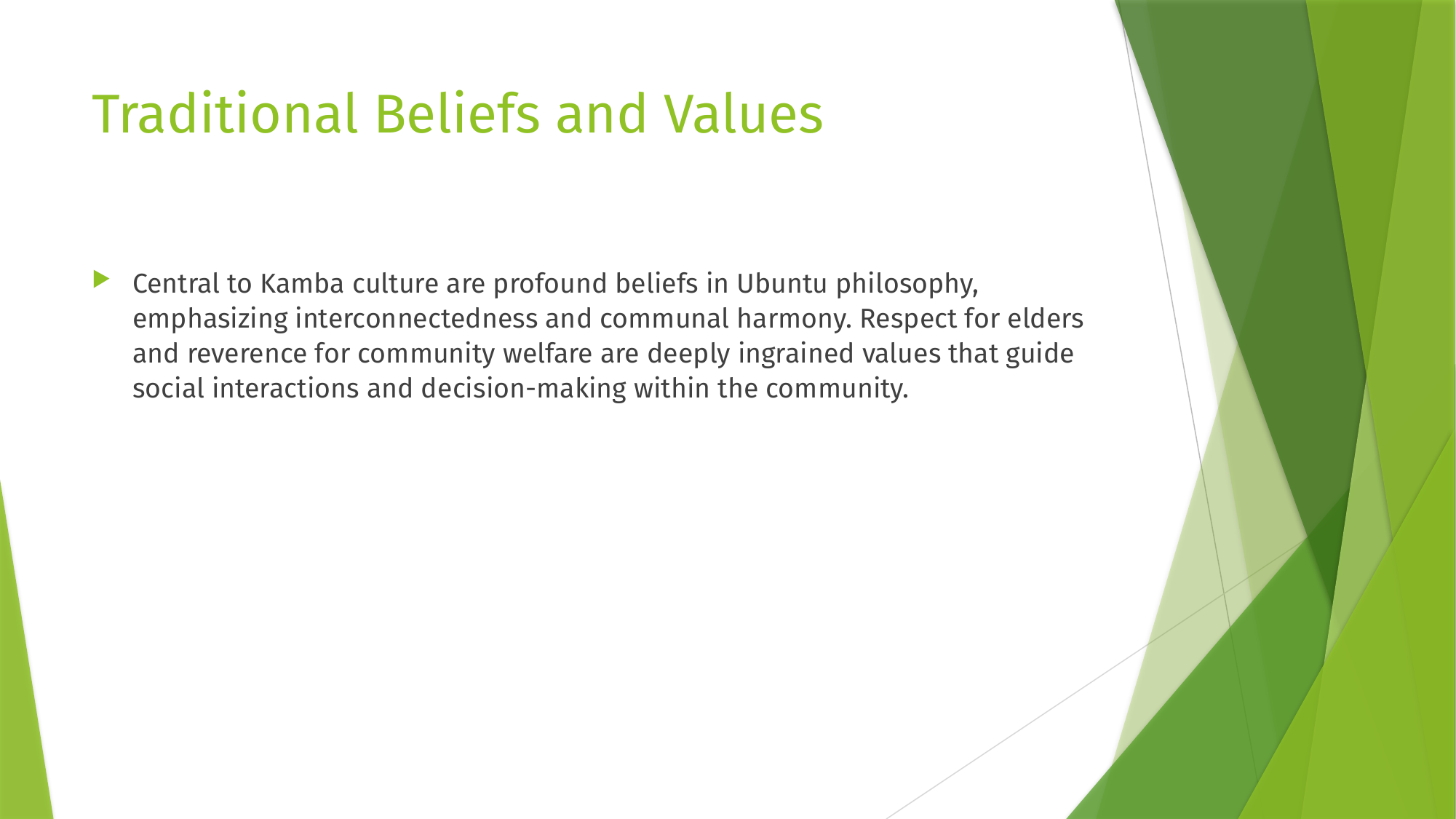

# Traditional Beliefs and Values
Central to Kamba culture are profound beliefs in Ubuntu philosophy, emphasizing interconnectedness and communal harmony. Respect for elders and reverence for community welfare are deeply ingrained values that guide social interactions and decision-making within the community.